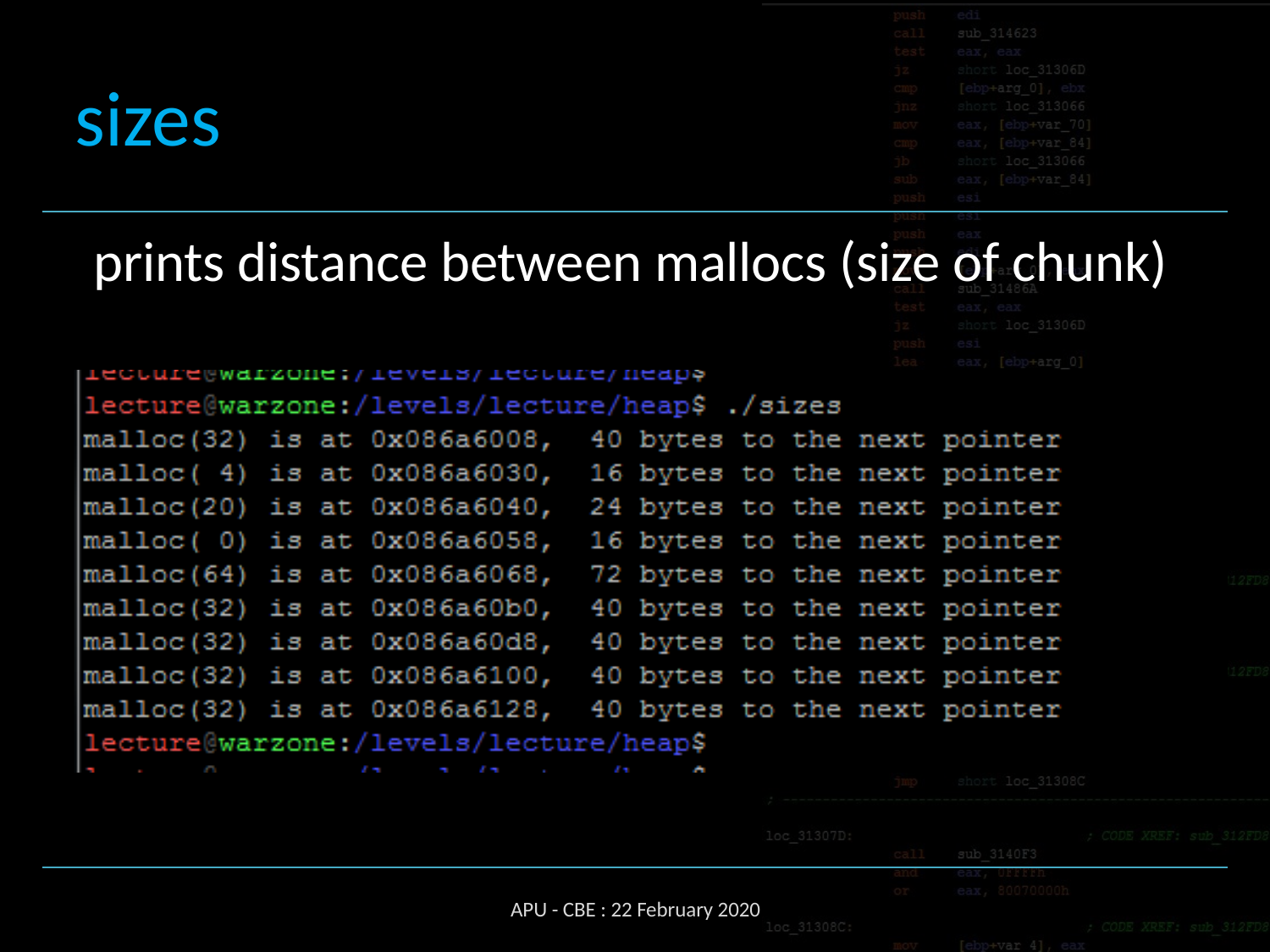

sizes
prints distance between mallocs (size of chunk)

APU - CBE : 22 February 2020